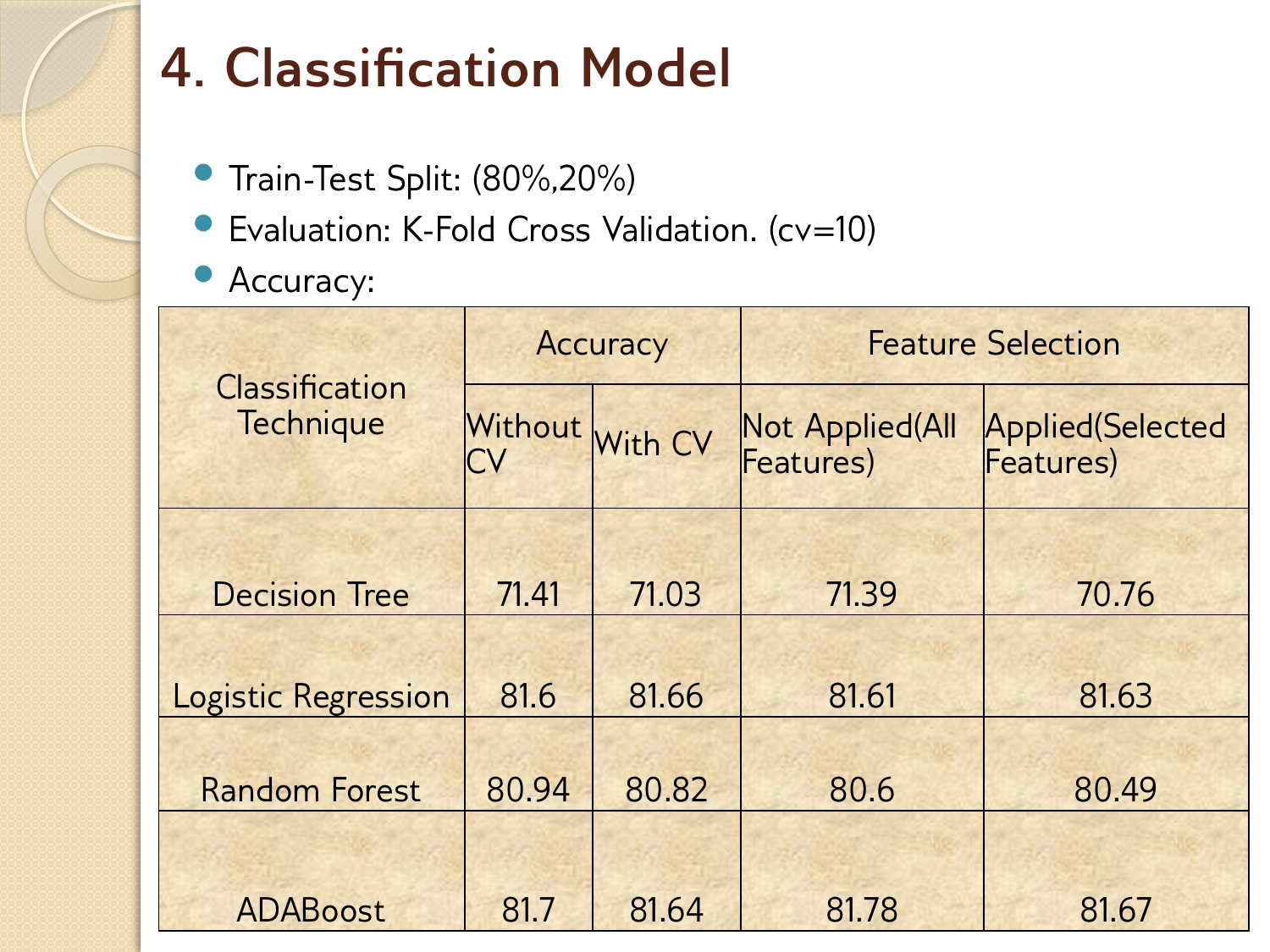

# 4. Classification Model
Train-Test Split: (80%,20%)
Evaluation: K-Fold Cross Validation. (cv=10)
Accuracy:

| Classification Technique | Accuracy |  | Feature Selection |  |
| --- | --- | --- | --- | --- |
|  | Without CV | With CV | Not Applied(All Features) | Applied(Selected Features) |
| Decision Tree | 71.41 | 71.03 | 71.39 | 70.76 |
| Logistic Regression | 81.6 | 81.66 | 81.61 | 81.63 |
| Random Forest | 80.94 | 80.82 | 80.6 | 80.49 |
| ADABoost | 81.7 | 81.64 | 81.78 | 81.67 |